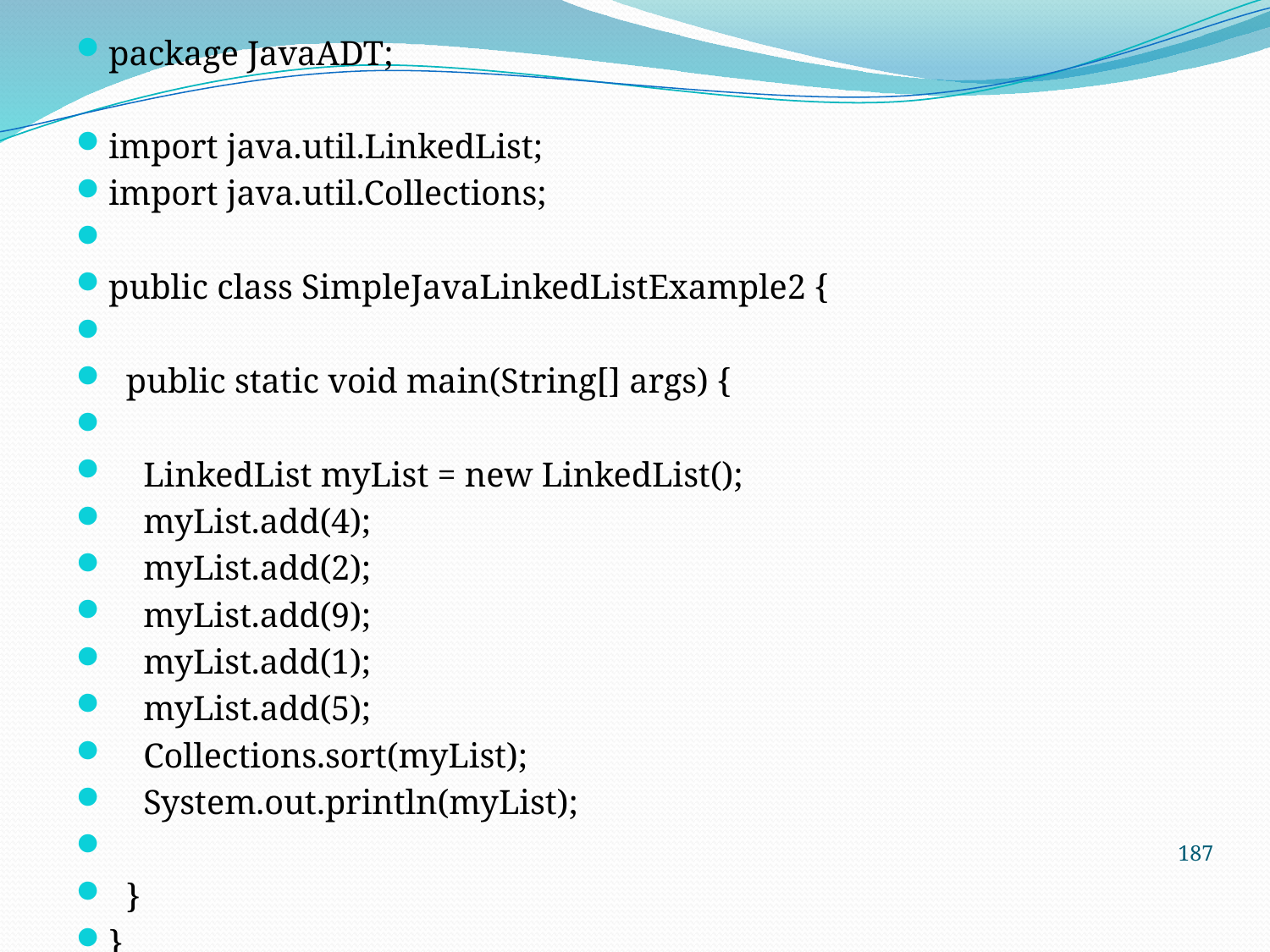

package JavaADT;

import java.util.LinkedList;
import java.util.Collections;

public class SimpleJavaLinkedListExample2 {

  public static void main(String[] args) {

    LinkedList myList = new LinkedList();
    myList.add(4);
    myList.add(2);
    myList.add(9);
    myList.add(1);
    myList.add(5);
    Collections.sort(myList);
    System.out.println(myList);

  }
}

187